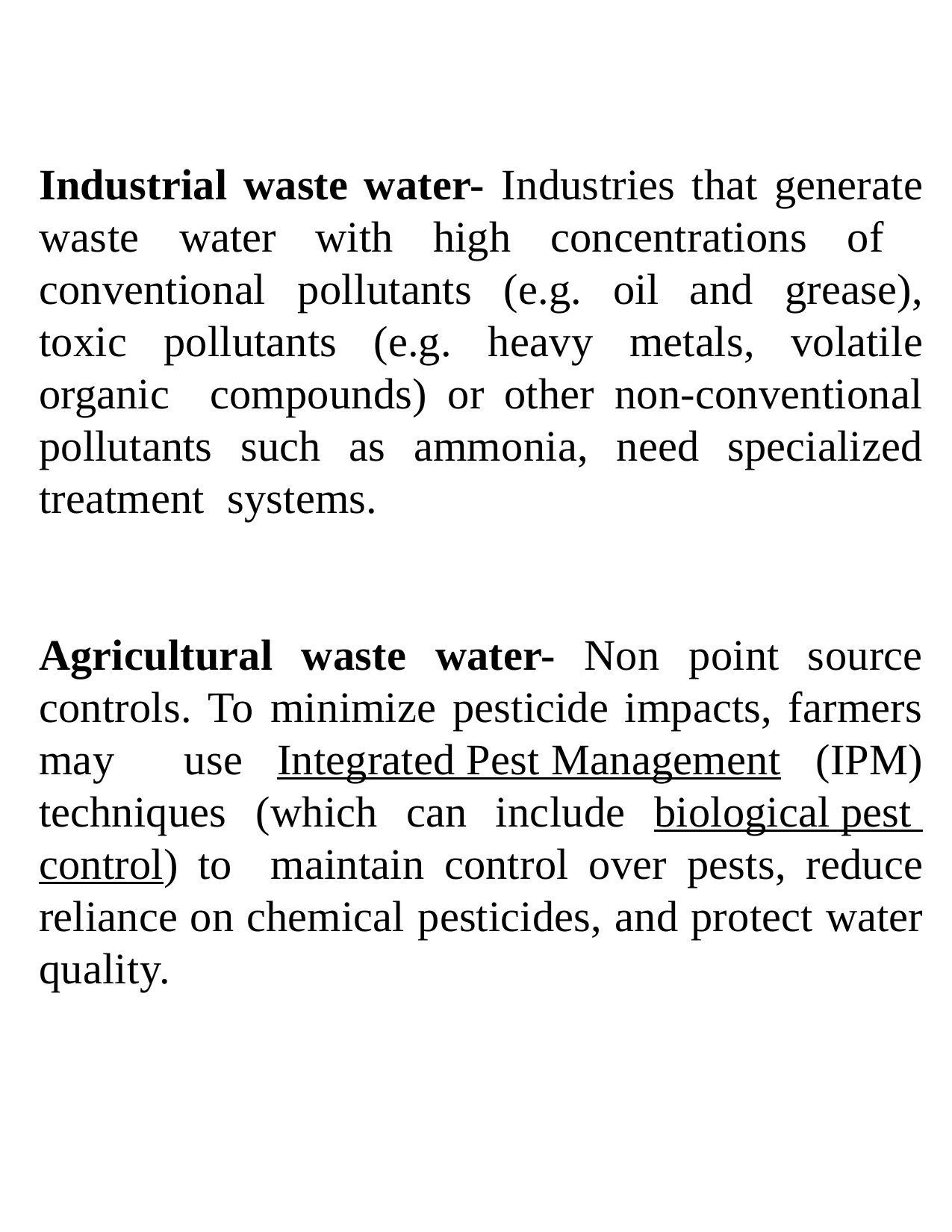

Industrial waste water- Industries that generate waste water with high concentrations of  conventional pollutants (e.g. oil and grease), toxic pollutants (e.g. heavy metals, volatile organic  compounds) or other non-conventional pollutants such as ammonia, need specialized treatment  systems.

Agricultural waste water- Non point source controls. To minimize pesticide impacts, farmers may  use Integrated Pest Management (IPM) techniques (which can include biological pest control) to  maintain control over pests, reduce reliance on chemical pesticides, and protect water quality.